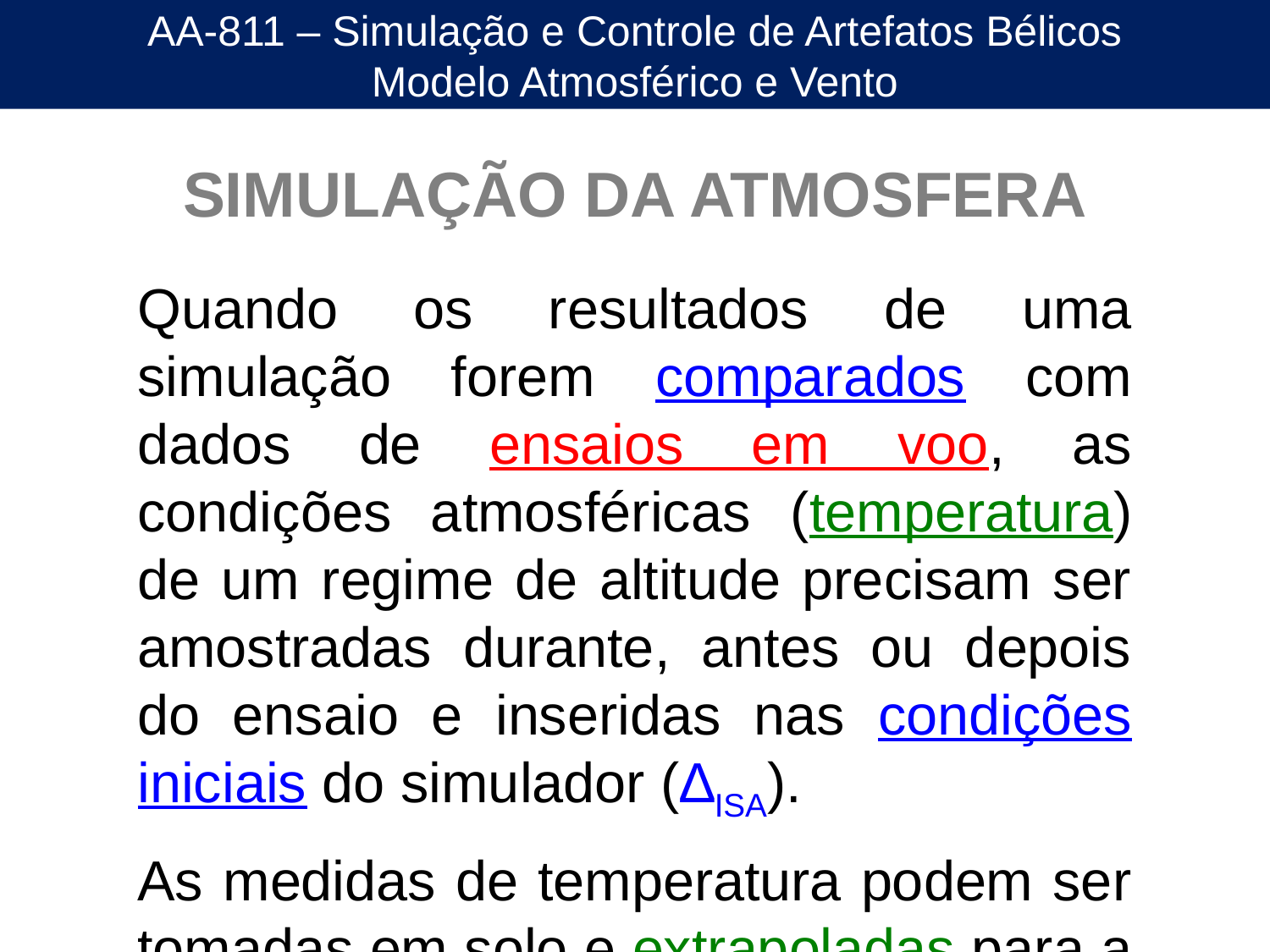

AA-811 – Simulação e Controle de Artefatos Bélicos
Modelo Atmosférico e Vento
SIMULAÇÃO DA ATMOSFERA
Quando os resultados de uma simulação forem comparados com dados de ensaios em voo, as condições atmosféricas (temperatura) de um regime de altitude precisam ser amostradas durante, antes ou depois do ensaio e inseridas nas condições iniciais do simulador (∆ISA).
As medidas de temperatura podem ser tomadas em solo e extrapoladas para a altitude de voo.